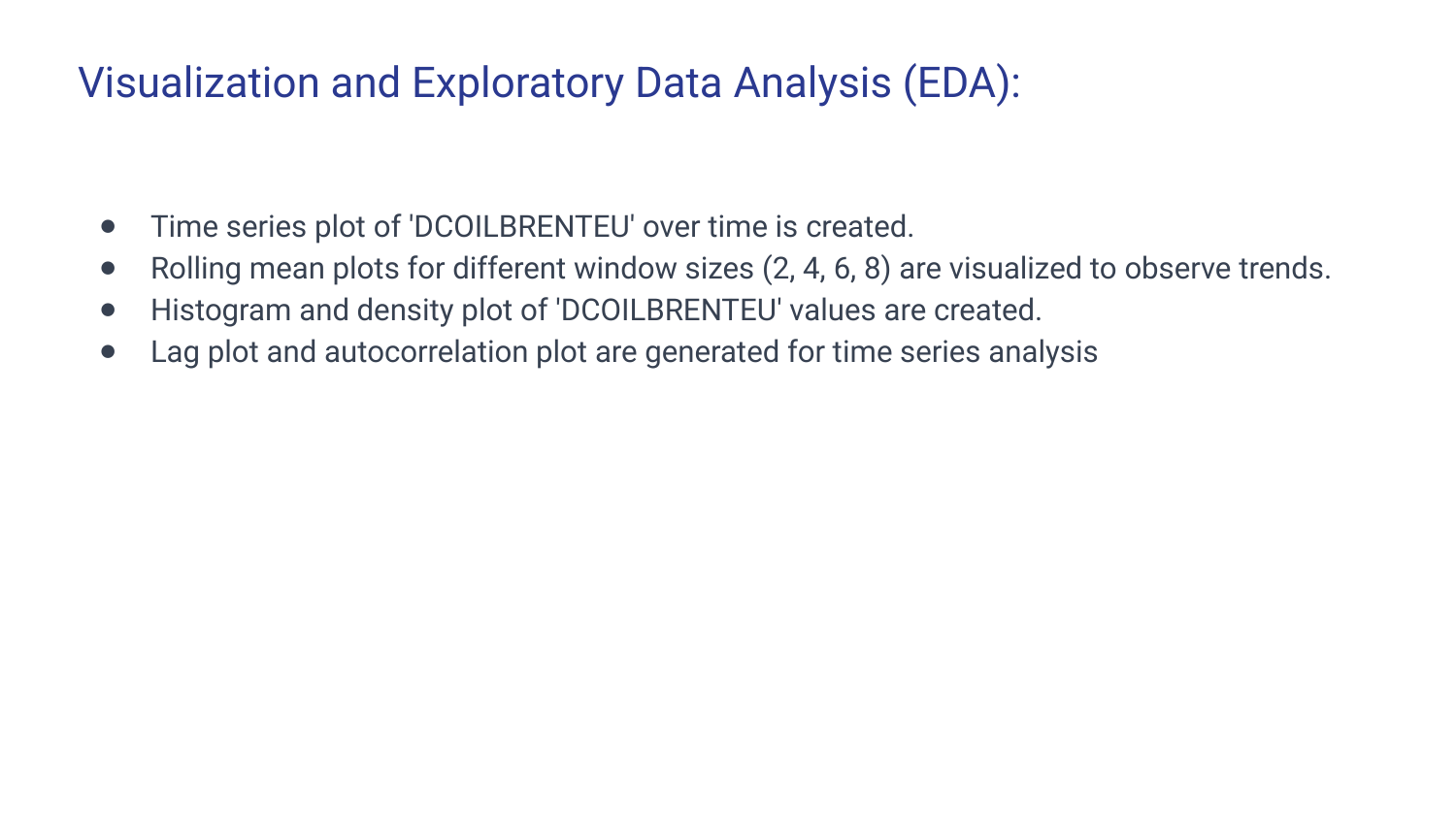

Visualization and Exploratory Data Analysis (EDA):

# Time series plot of 'DCOILBRENTEU' over time is created.
Rolling mean plots for different window sizes (2, 4, 6, 8) are visualized to observe trends.
Histogram and density plot of 'DCOILBRENTEU' values are created.
Lag plot and autocorrelation plot are generated for time series analysis